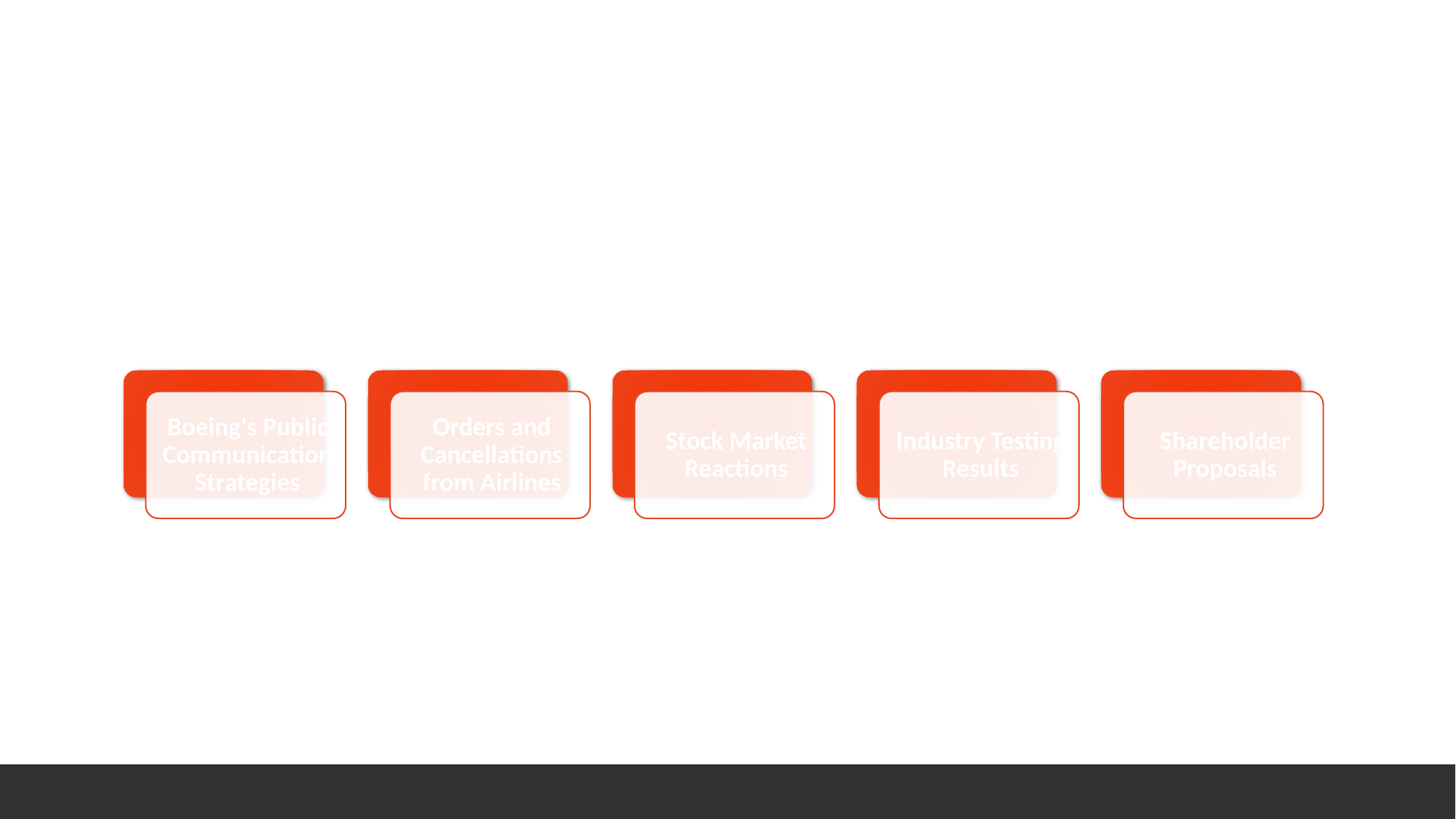

# MINOR EXTERNAL FACTORS
Boeing's Public Communication Strategies
Orders and Cancellations from Airlines
Stock Market Reactions
Industry Testing Results
Shareholder Proposals